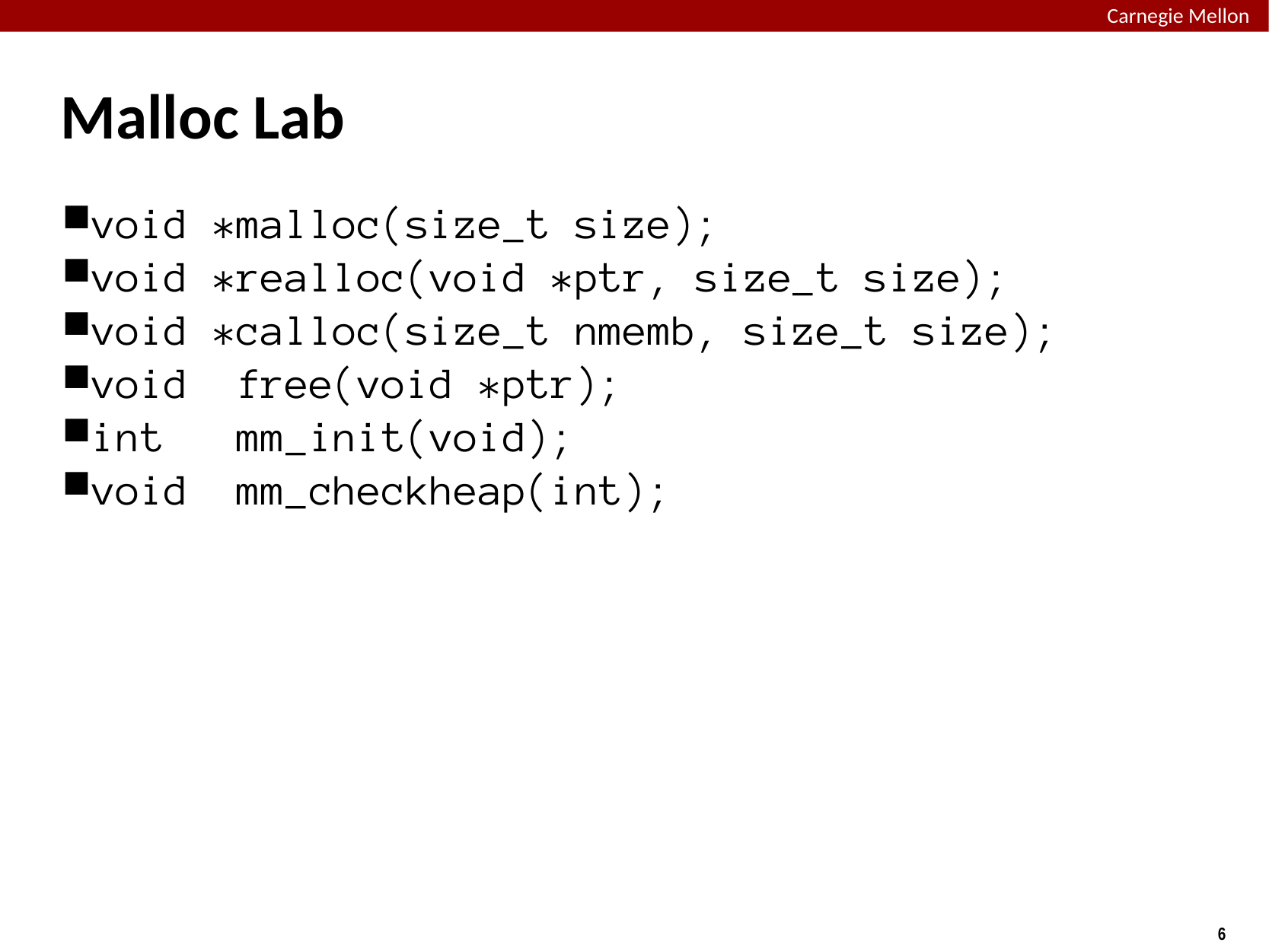

Malloc Lab
void *malloc(size_t size);
void *realloc(void *ptr, size_t size);
void *calloc(size_t nmemb, size_t size);
void  free(void *ptr);
int   mm_init(void);
void  mm_checkheap(int);